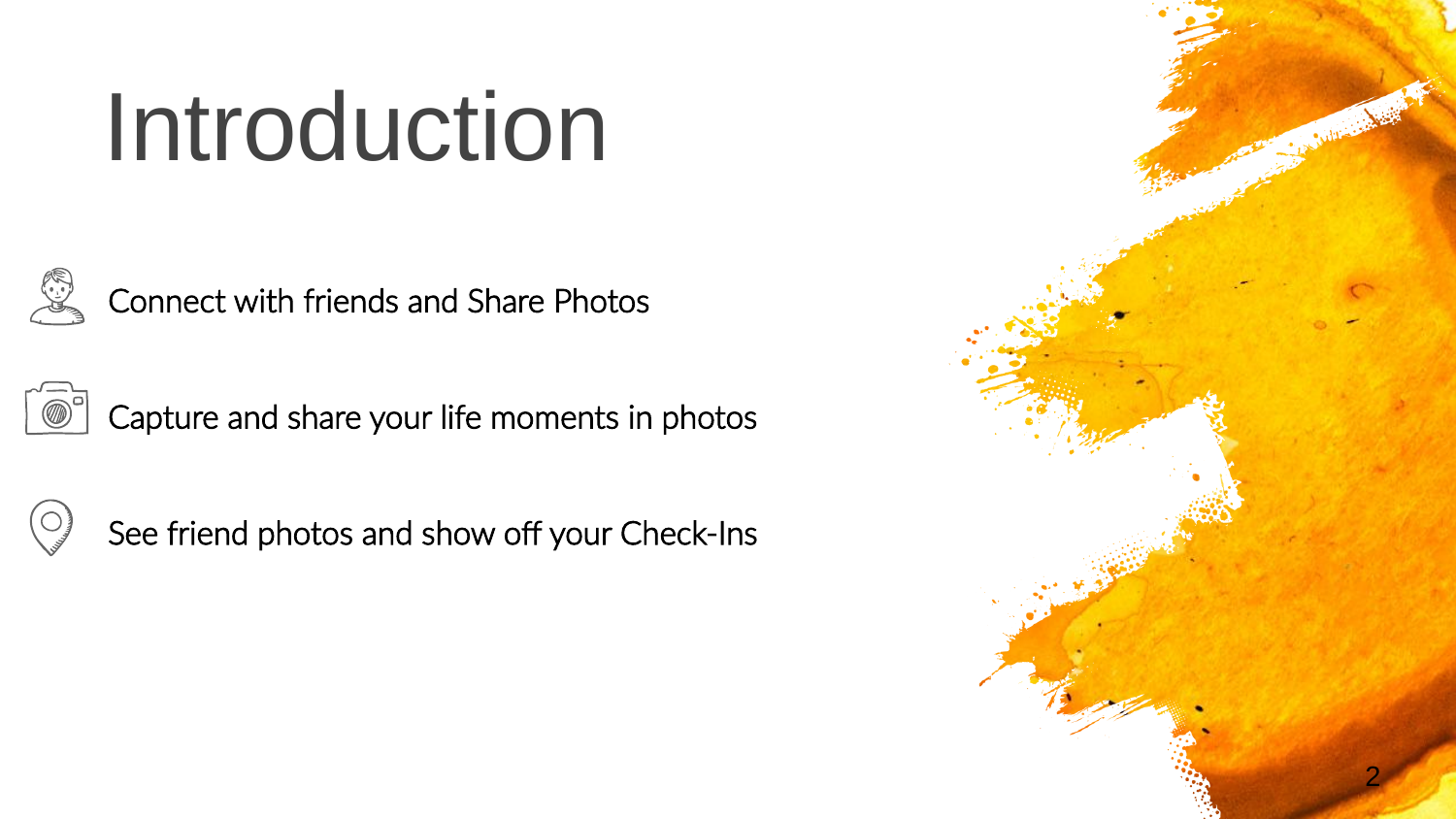

# Introduction
 Connect with friends and Share Photos

 Capture and share your life moments in photos

 See friend photos and show off your Check-Ins

2